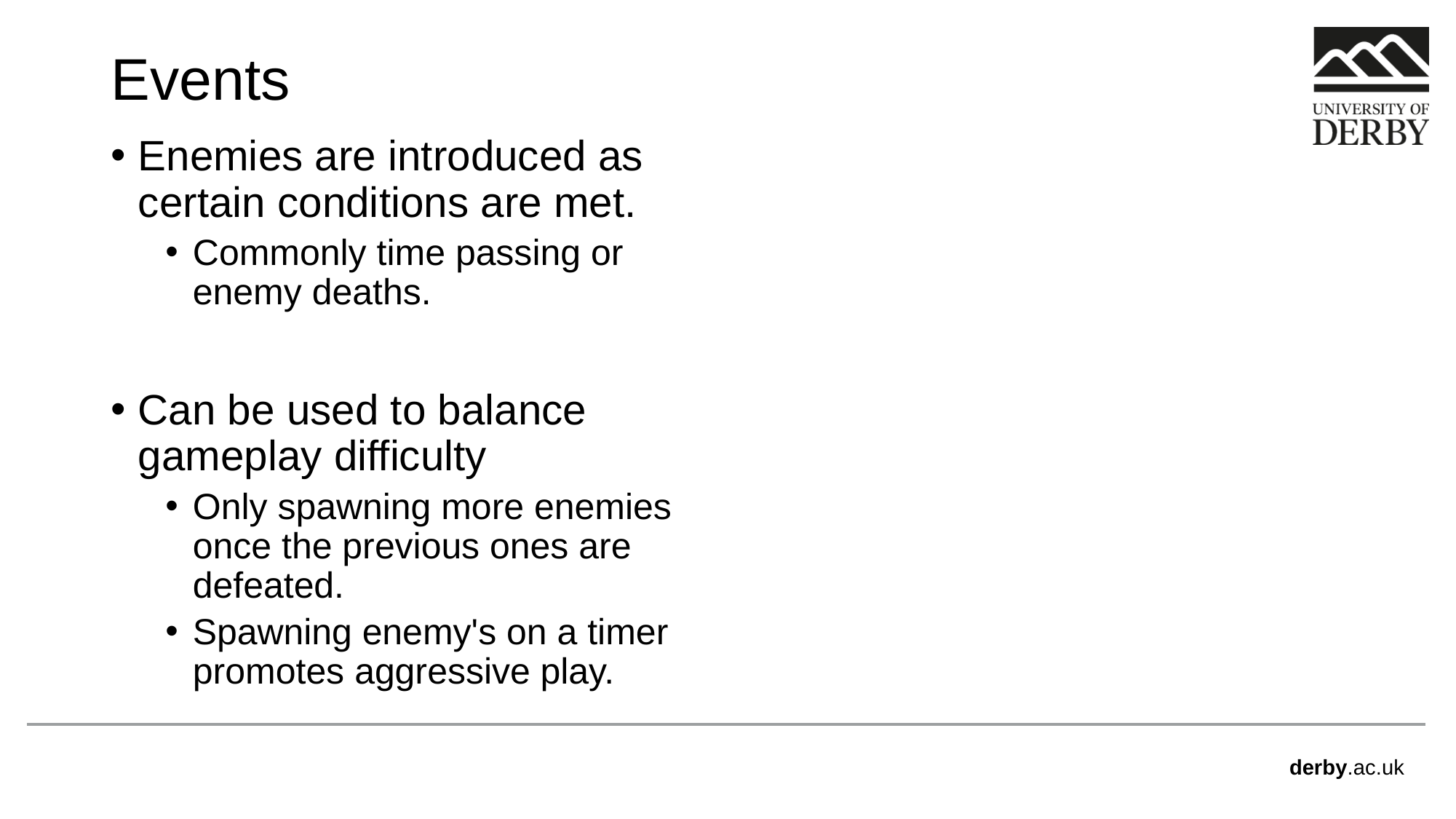

# Events
Enemies are introduced as certain conditions are met.
Commonly time passing or enemy deaths.

Can be used to balance gameplay difficulty
Only spawning more enemies once the previous ones are defeated.
Spawning enemy's on a timer promotes aggressive play.